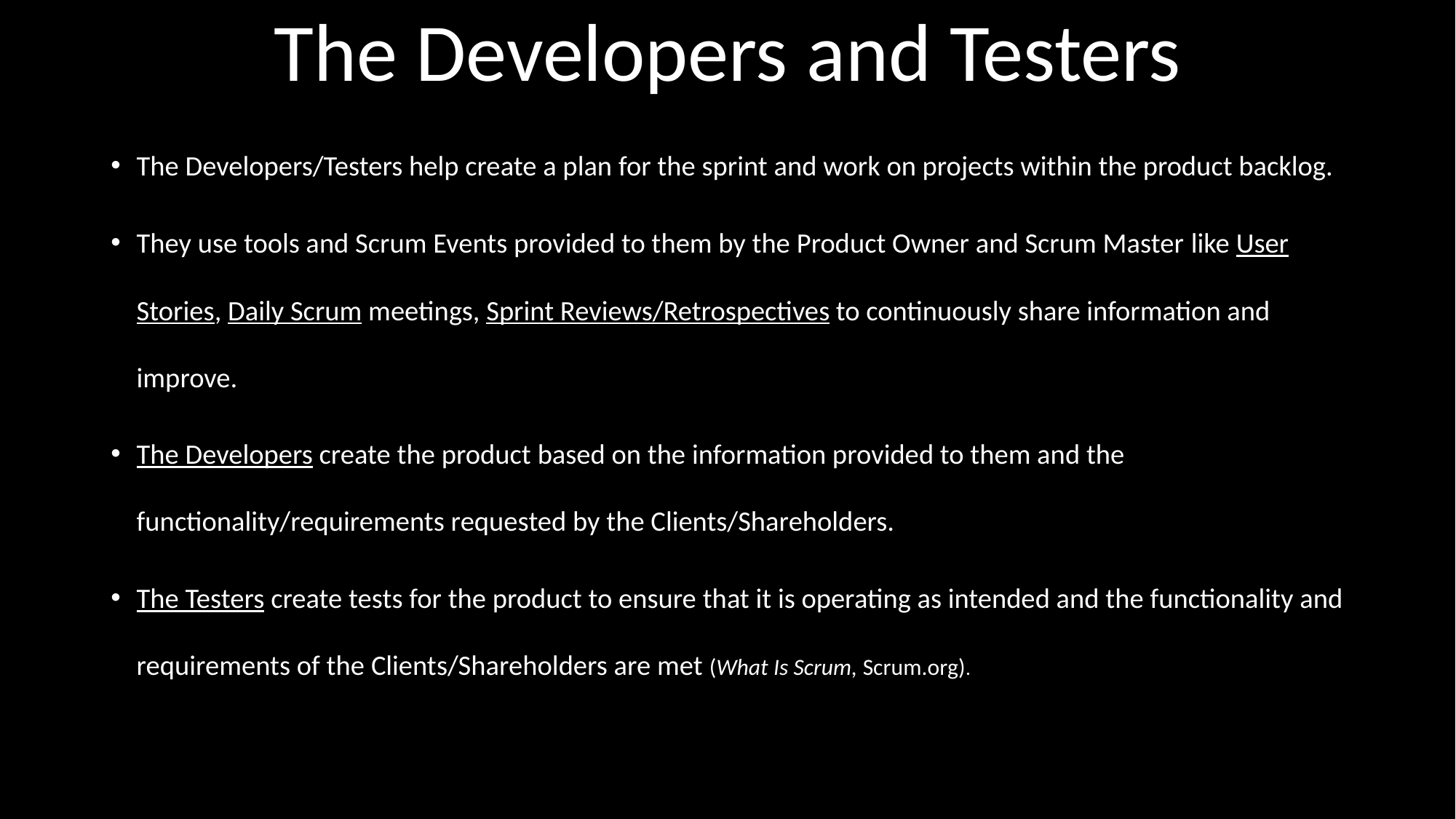

# The Developers and Testers
The Developers/Testers help create a plan for the sprint and work on projects within the product backlog.
They use tools and Scrum Events provided to them by the Product Owner and Scrum Master like User Stories, Daily Scrum meetings, Sprint Reviews/Retrospectives to continuously share information and improve.
The Developers create the product based on the information provided to them and the functionality/requirements requested by the Clients/Shareholders.
The Testers create tests for the product to ensure that it is operating as intended and the functionality and requirements of the Clients/Shareholders are met (What Is Scrum, Scrum.org).